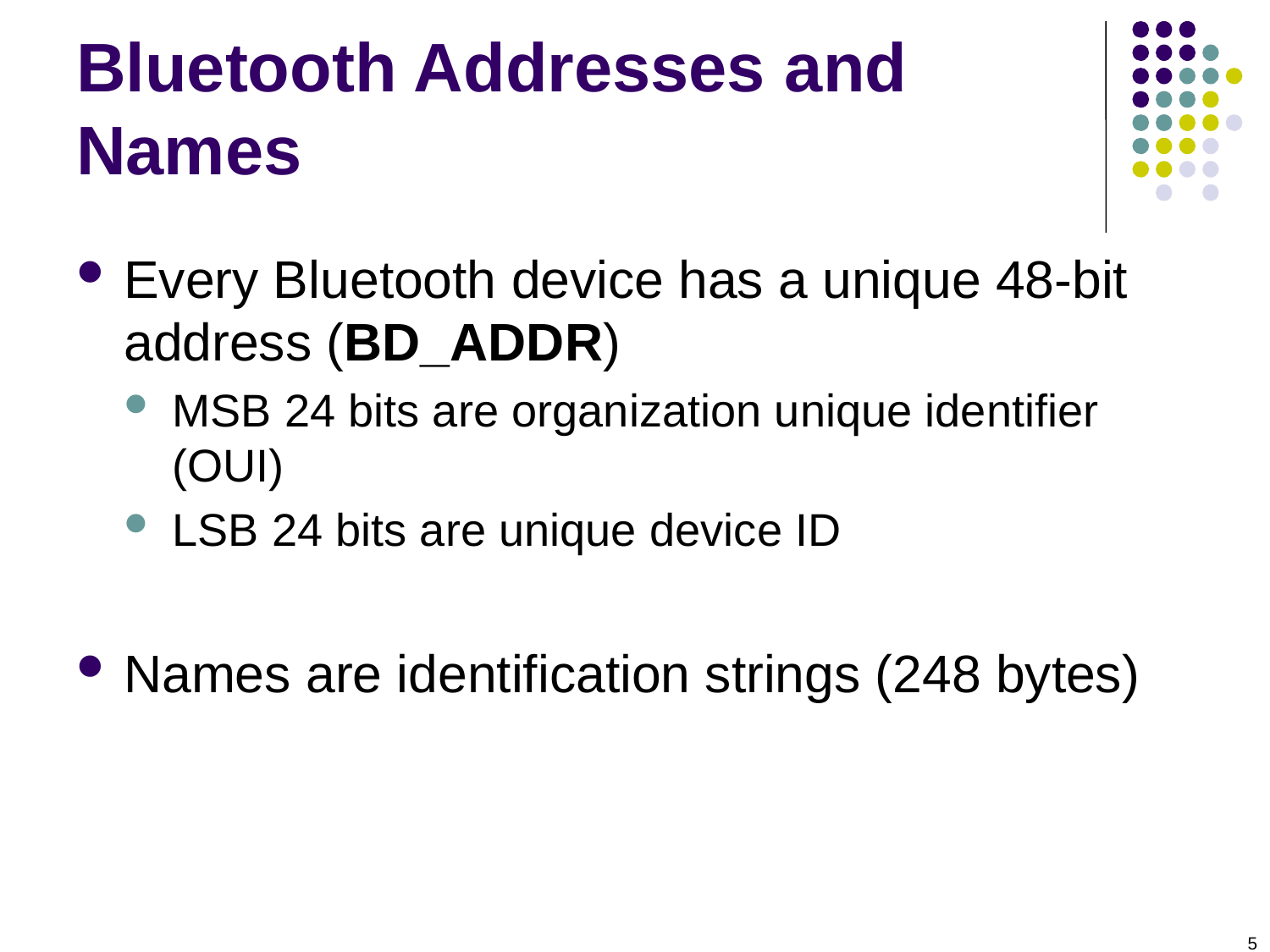

# Bluetooth Addresses and Names
Every Bluetooth device has a unique 48-bit address (BD_ADDR)
MSB 24 bits are organization unique identifier (OUI)
LSB 24 bits are unique device ID

Names are identification strings (248 bytes)
5